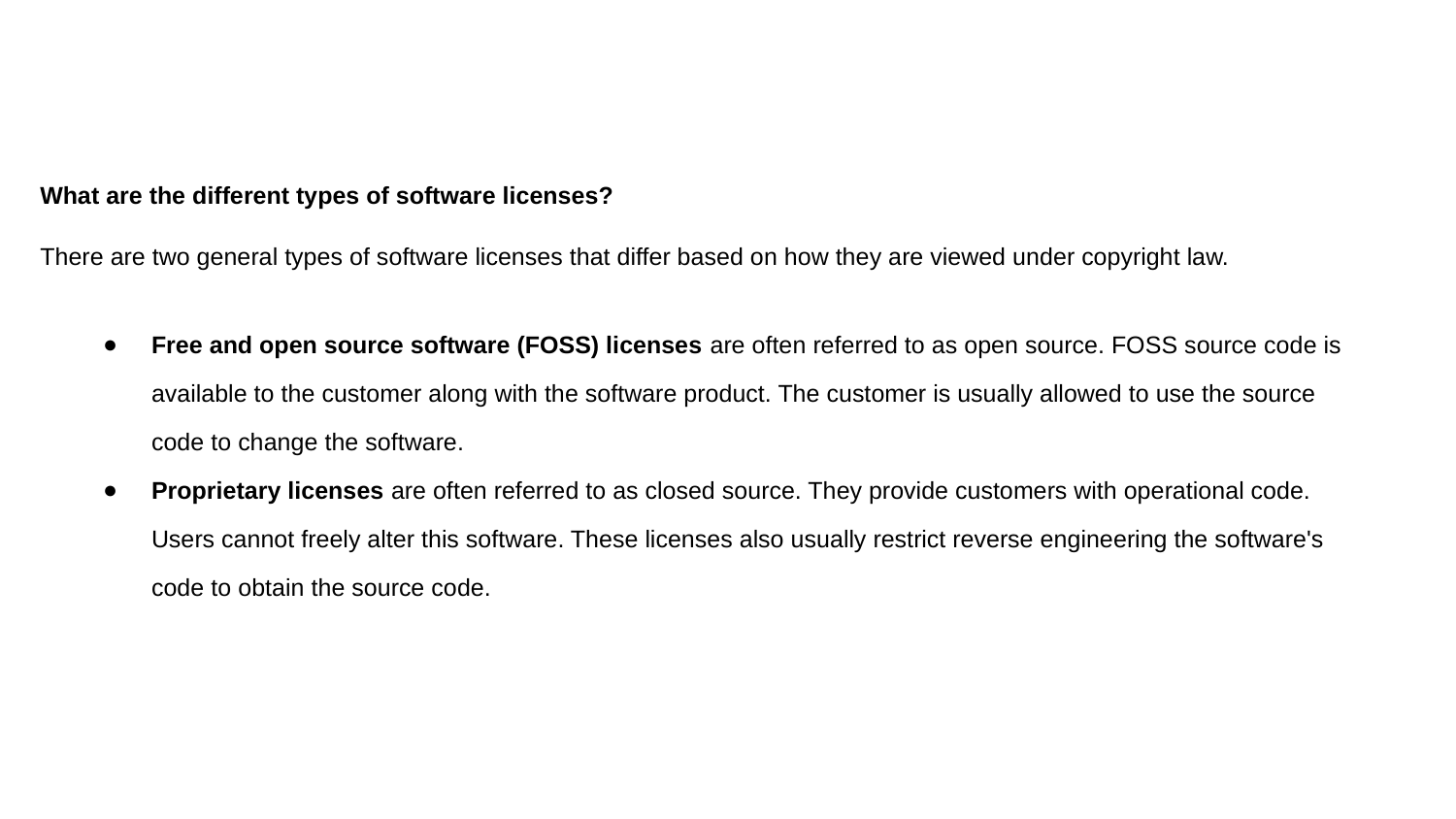

# What are the different types of software licenses?
There are two general types of software licenses that differ based on how they are viewed under copyright law.
Free and open source software (FOSS) licenses are often referred to as open source. FOSS source code is available to the customer along with the software product. The customer is usually allowed to use the source code to change the software.
Proprietary licenses are often referred to as closed source. They provide customers with operational code. Users cannot freely alter this software. These licenses also usually restrict reverse engineering the software's code to obtain the source code.